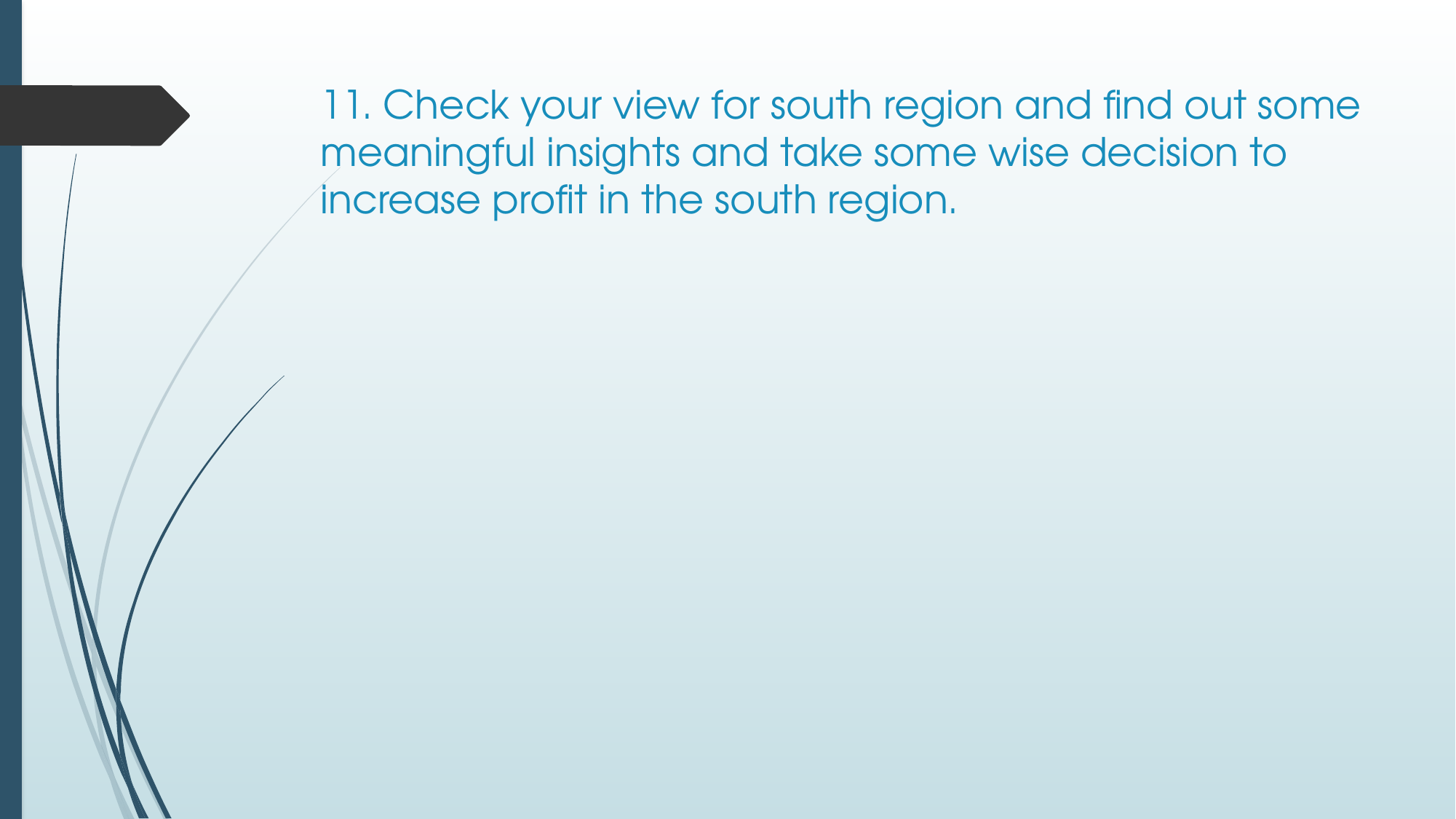

# 11. Check your view for south region and find out some meaningful insights and take some wise decision to increase profit in the south region.